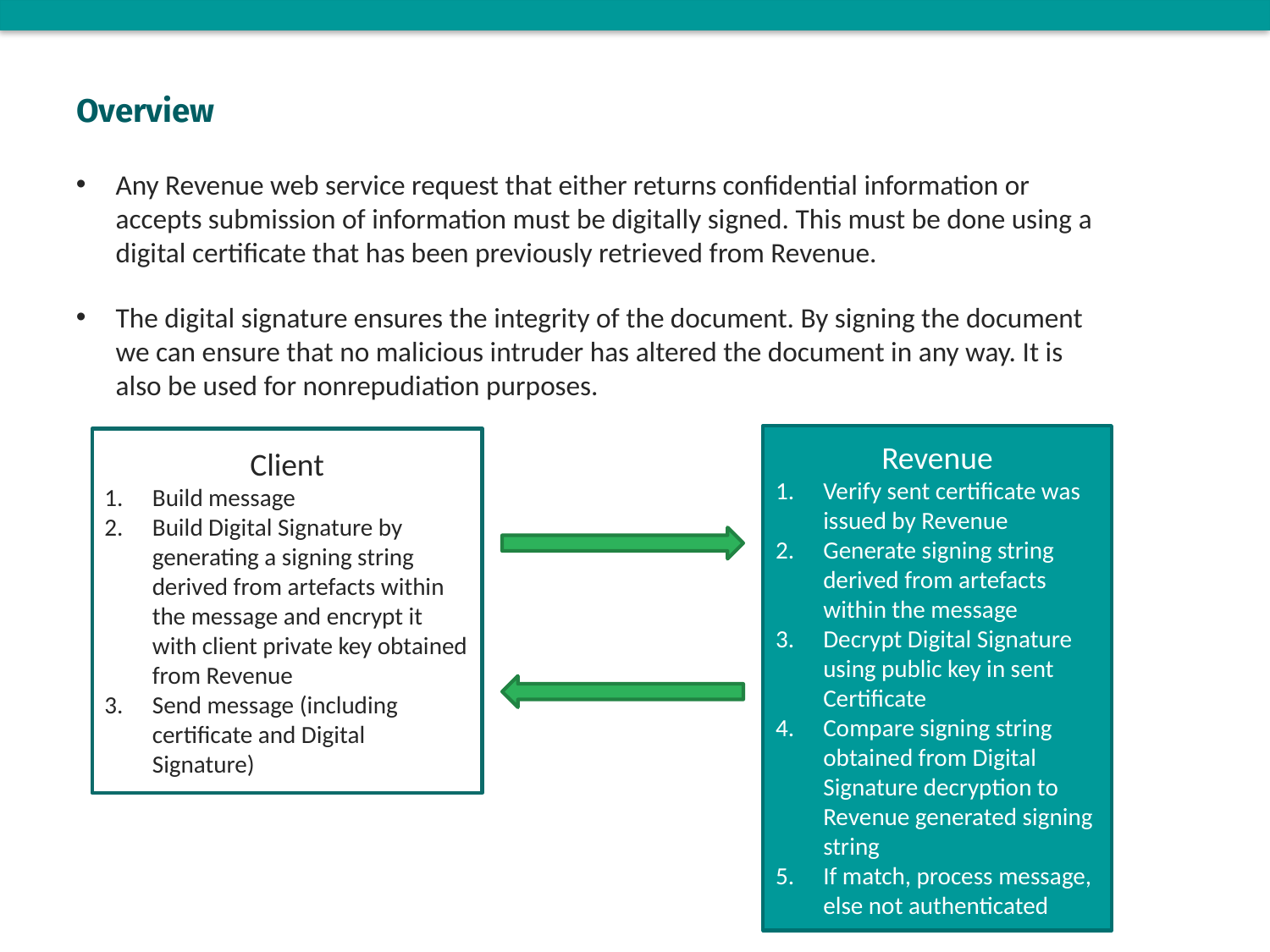

# Overview
Any Revenue web service request that either returns confidential information or accepts submission of information must be digitally signed. This must be done using a digital certificate that has been previously retrieved from Revenue.
The digital signature ensures the integrity of the document. By signing the document we can ensure that no malicious intruder has altered the document in any way. It is also be used for nonrepudiation purposes.
Revenue
Verify sent certificate was issued by Revenue
Generate signing string derived from artefacts within the message
Decrypt Digital Signature using public key in sent Certificate
Compare signing string obtained from Digital Signature decryption to Revenue generated signing string
If match, process message, else not authenticated

Client
Build message
Build Digital Signature by generating a signing string derived from artefacts within the message and encrypt it with client private key obtained from Revenue
Send message (including certificate and Digital Signature)